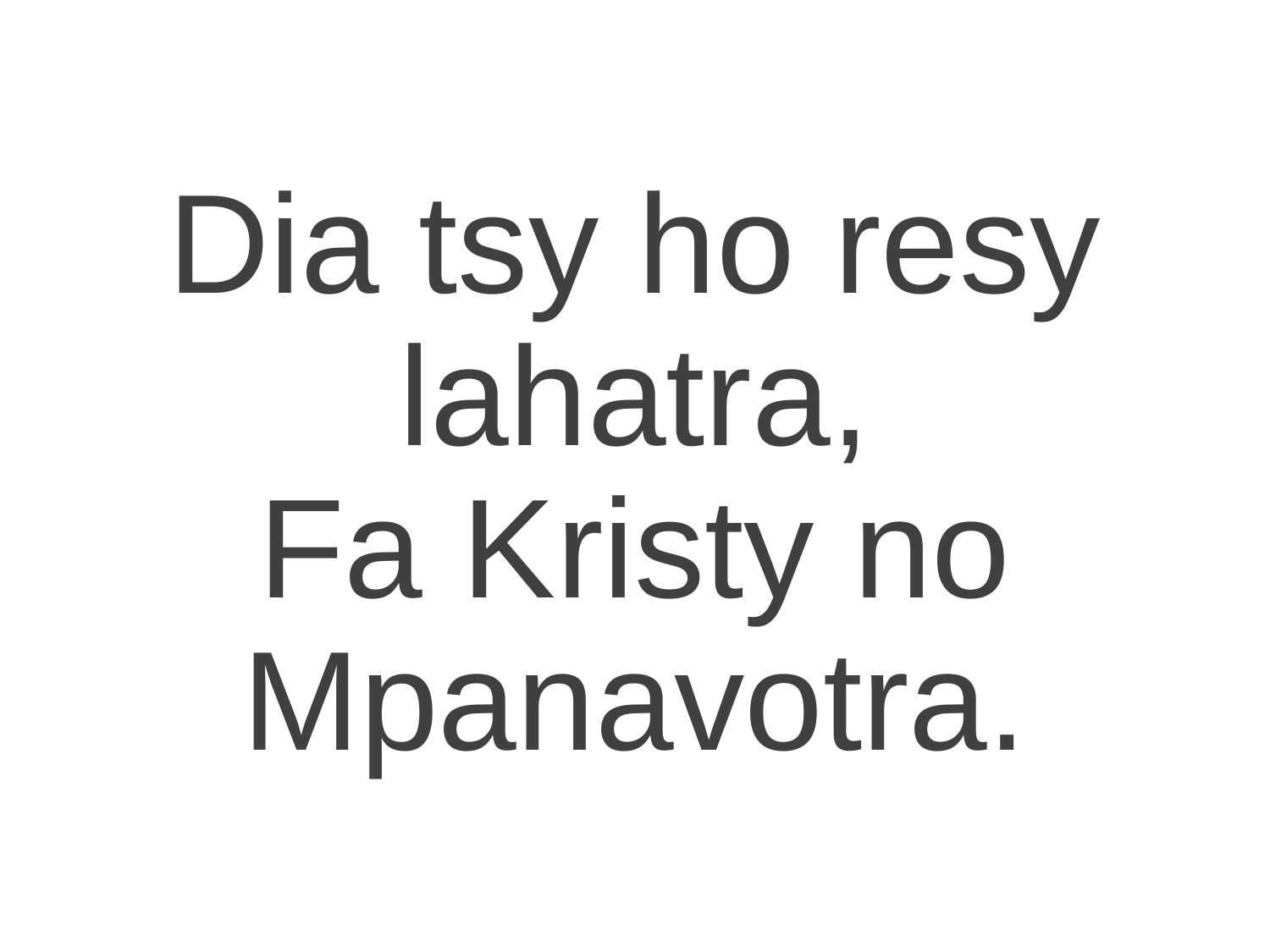

Dia tsy ho resy lahatra,
Fa Kristy no Mpanavotra.